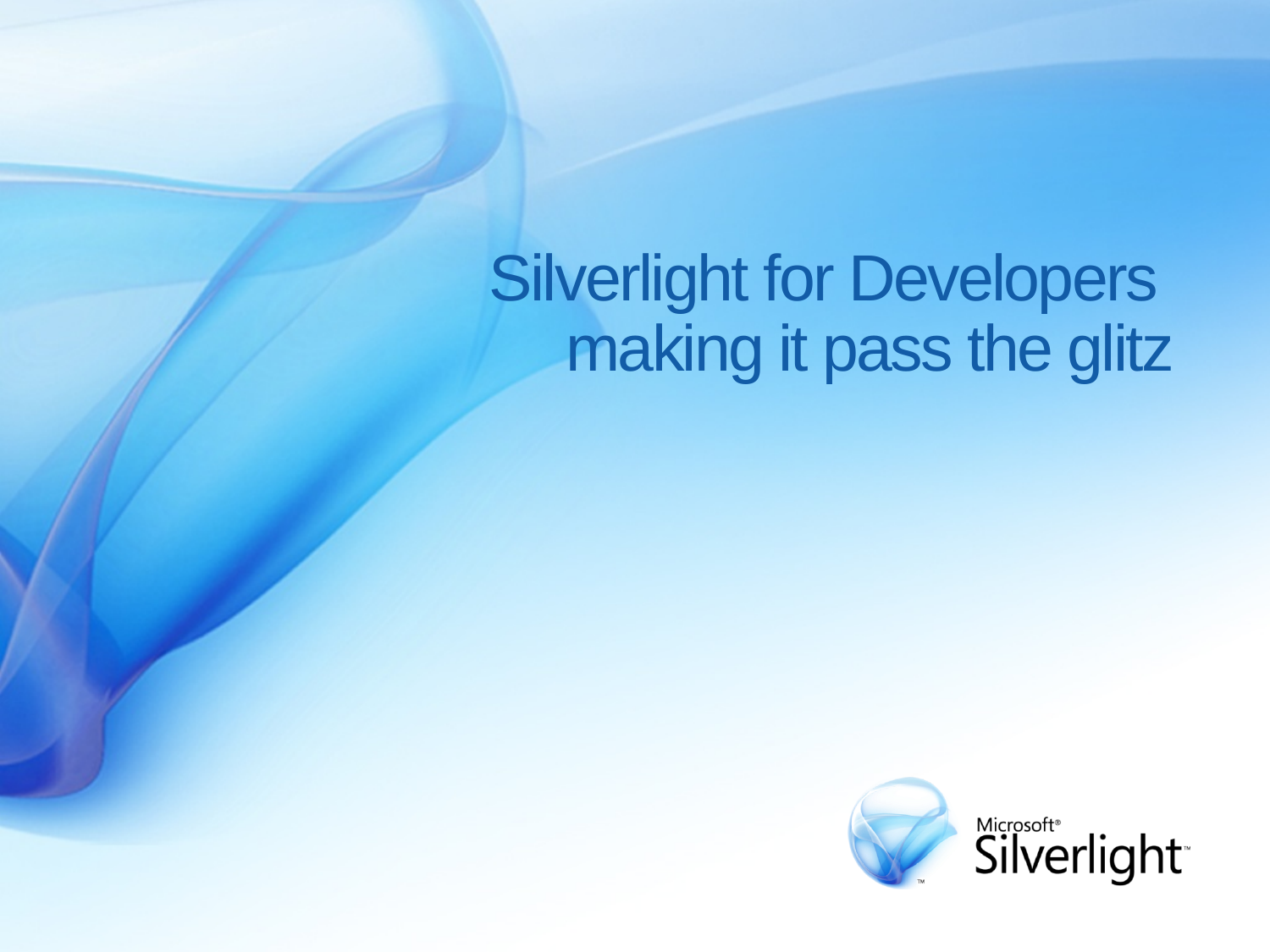

# Silverlight for Developers making it pass the glitz